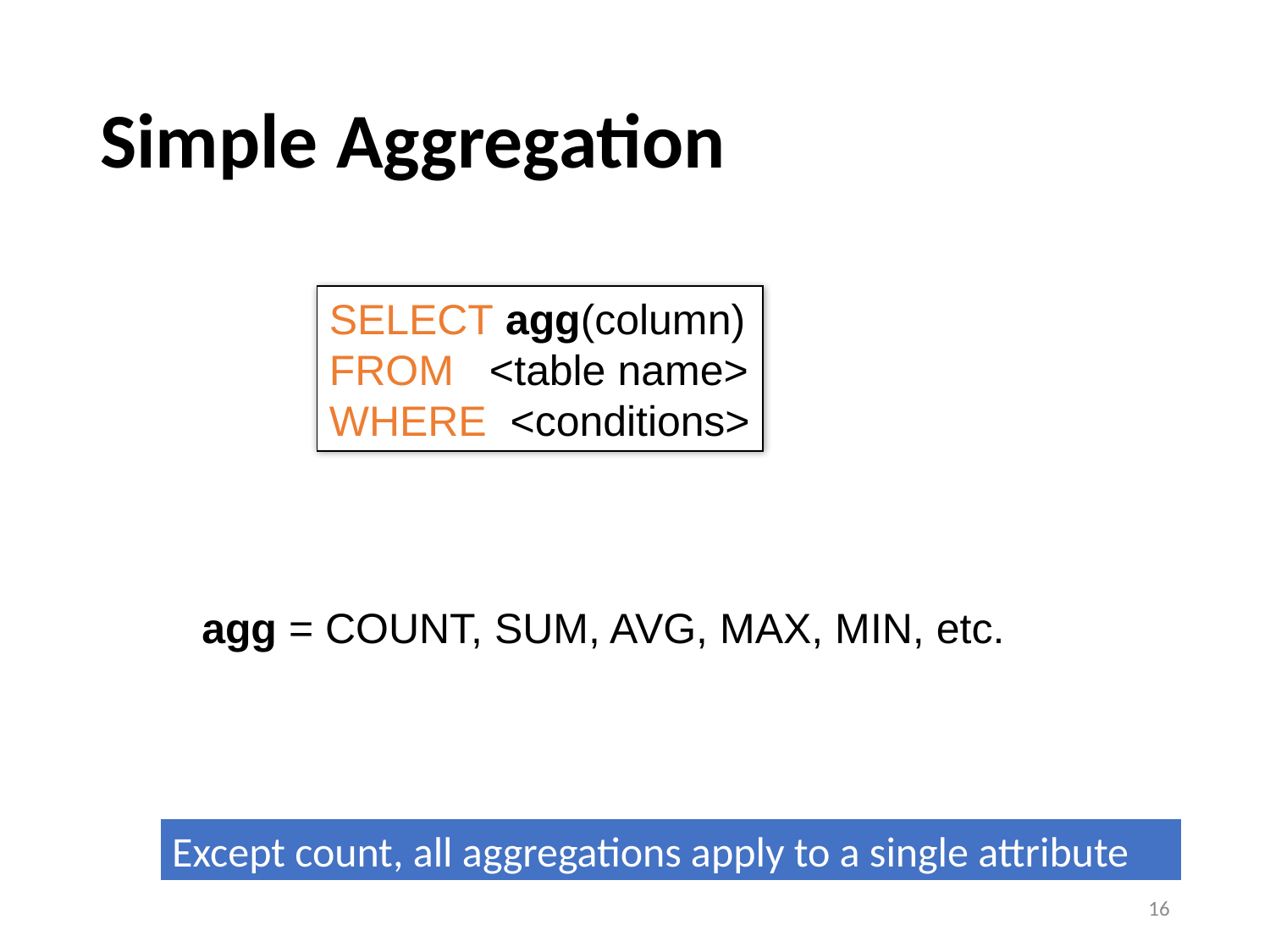

# Simple Aggregation
SELECT agg(column)
FROM   <table name>
WHERE  <conditions>
agg = COUNT, SUM, AVG, MAX, MIN, etc.
Except count, all aggregations apply to a single attribute
16